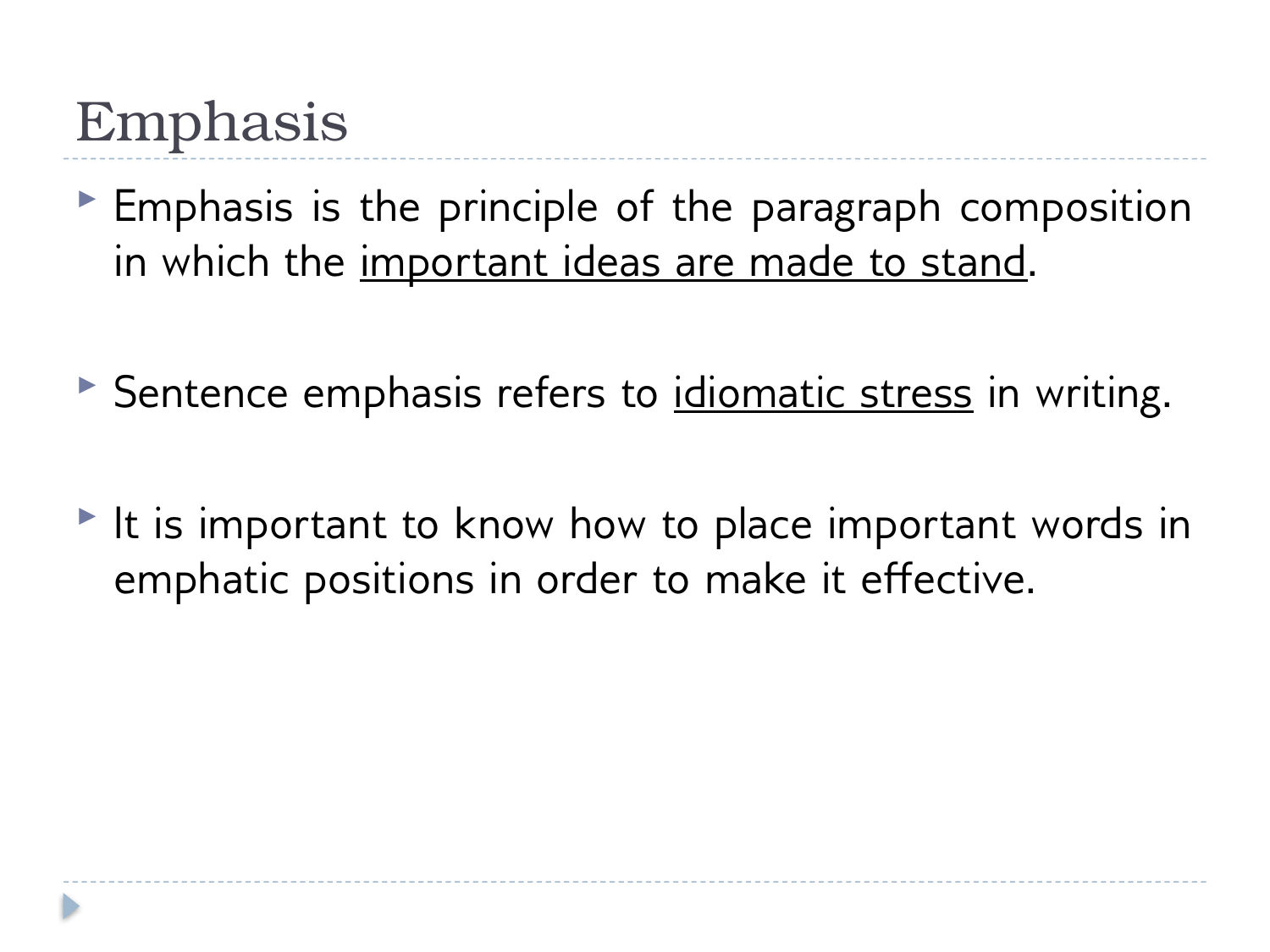

# Emphasis
Emphasis is the principle of the paragraph composition in which the important ideas are made to stand.

Sentence emphasis refers to idiomatic stress in writing.

It is important to know how to place important words in emphatic positions in order to make it effective.